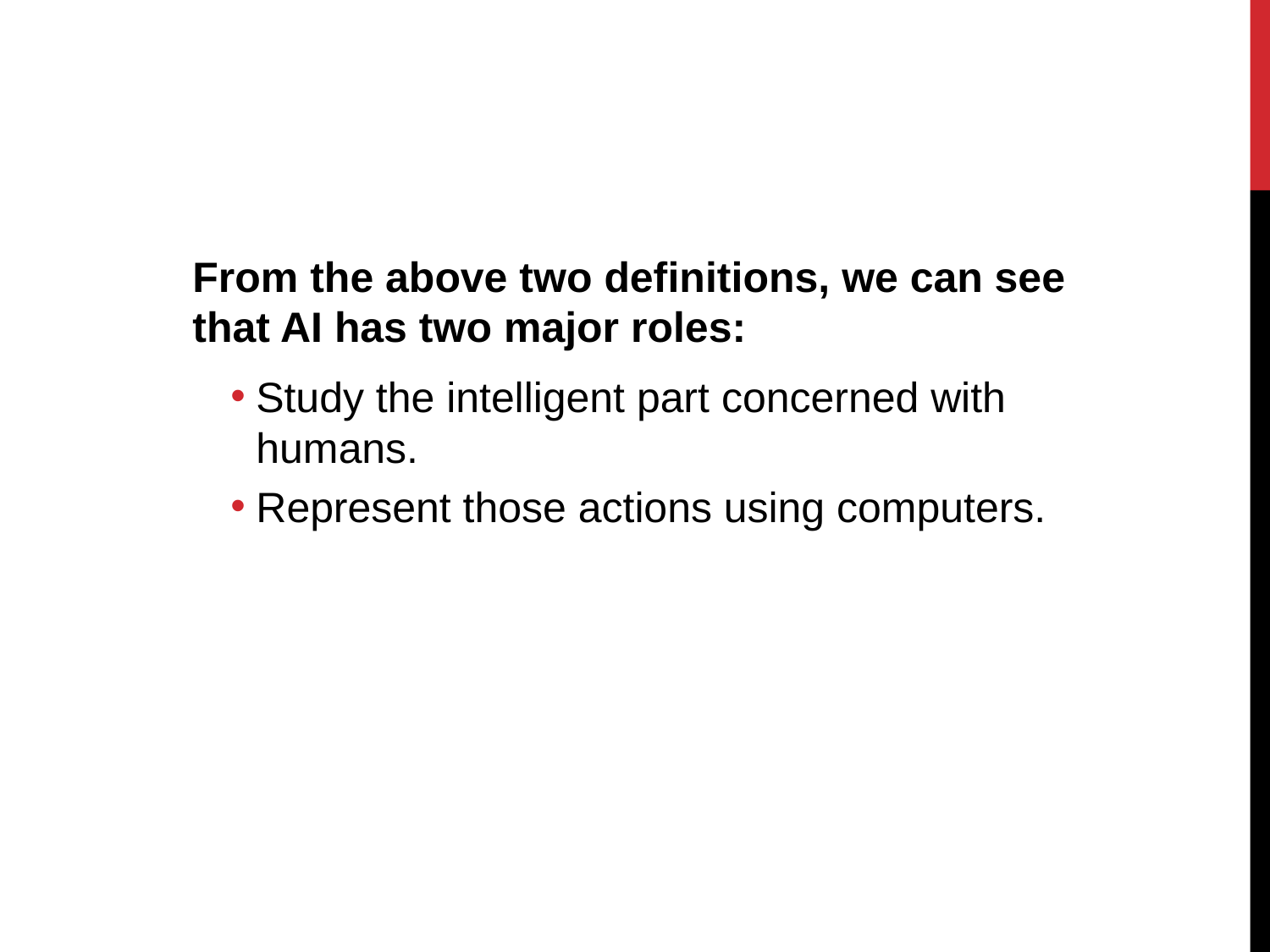

From the above two definitions, we can see that AI has two major roles:
Study the intelligent part concerned with humans.
Represent those actions using computers.